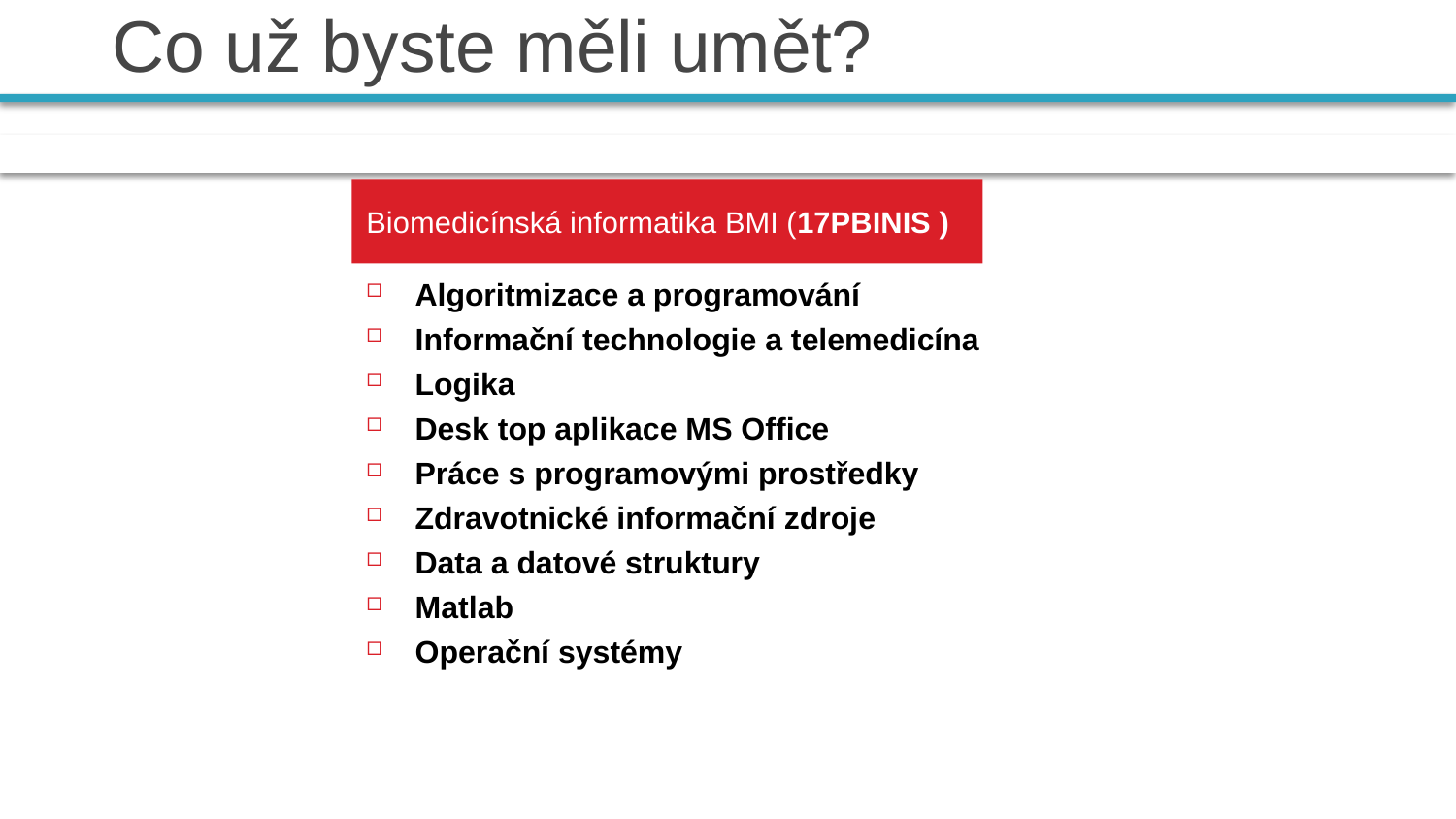

# Co už byste měli umět?
Biomedicínská informatika BMI (17PBINIS )
Algoritmizace a programování
Informační technologie a telemedicína
Logika
Desk top aplikace MS Office
Práce s programovými prostředky
Zdravotnické informační zdroje
Data a datové struktury
Matlab
Operační systémy